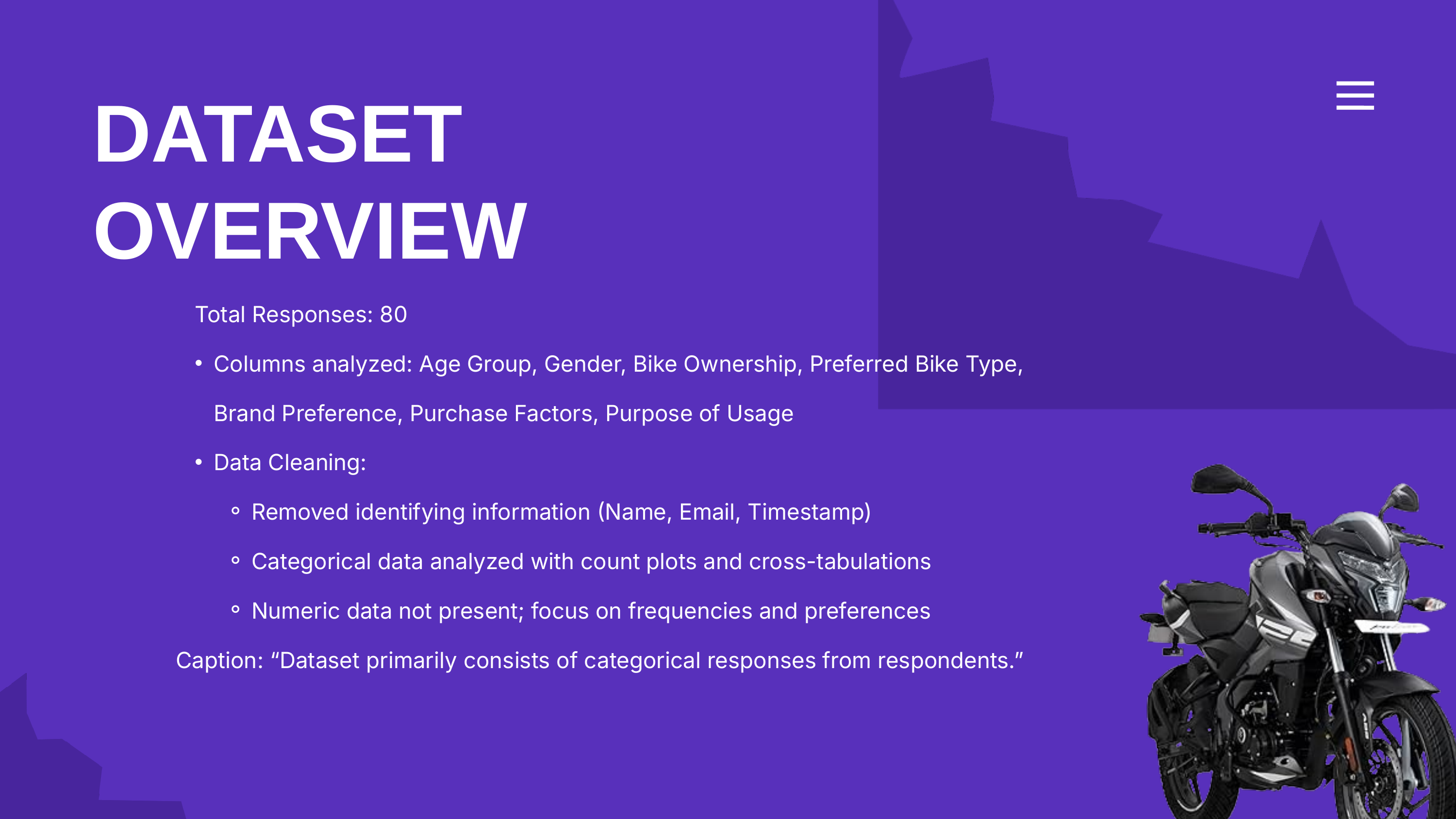

DATASET OVERVIEW

Total Responses: 80
Columns analyzed: Age Group, Gender, Bike Ownership, Preferred Bike Type, Brand Preference, Purchase Factors, Purpose of Usage
Data Cleaning:
Removed identifying information (Name, Email, Timestamp)
Categorical data analyzed with count plots and cross-tabulations
Numeric data not present; focus on frequencies and preferences
Caption: “Dataset primarily consists of categorical responses from respondents.”